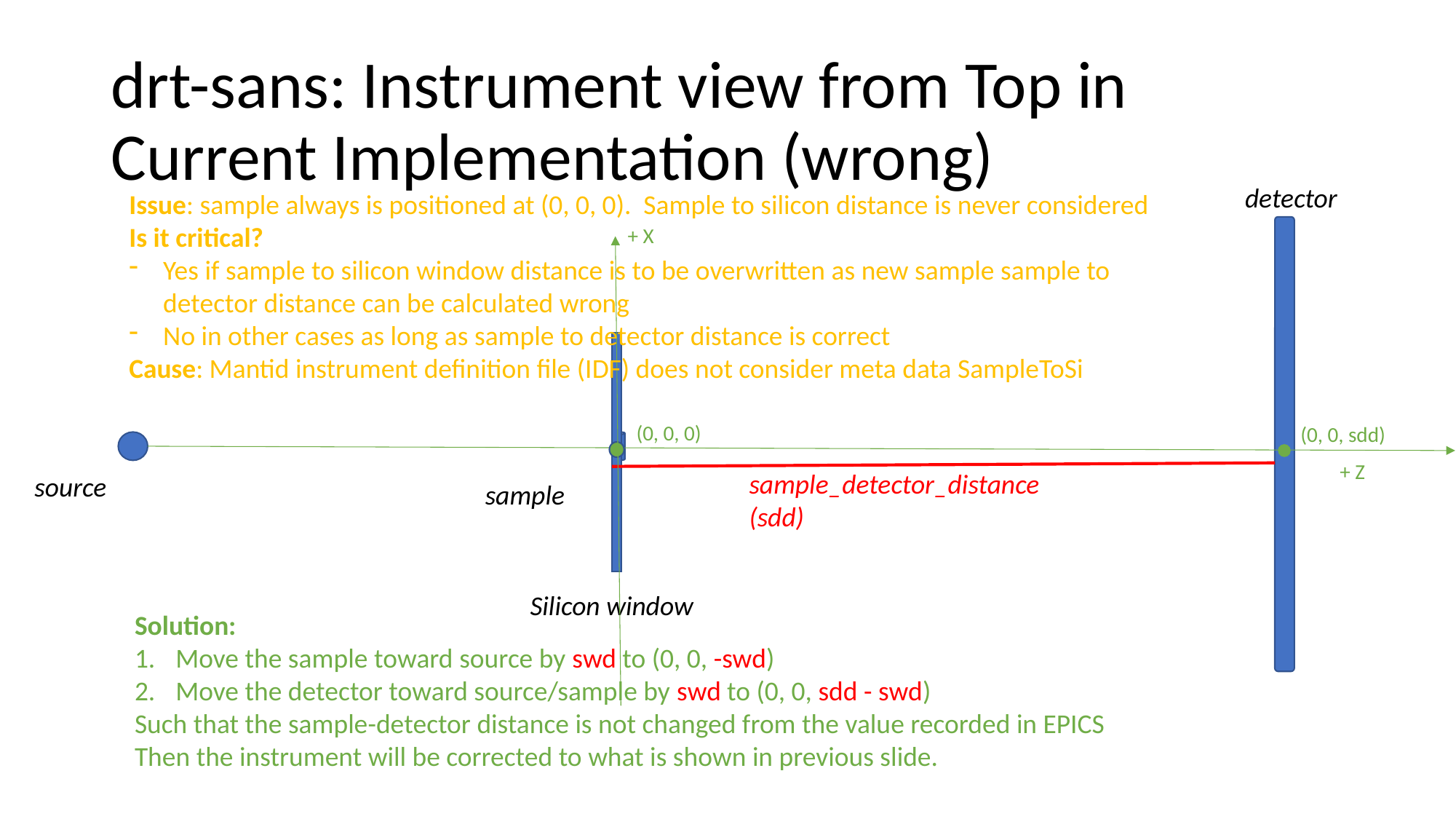

# drt-sans: Instrument view from Top in Current Implementation (wrong)
detector
Issue: sample always is positioned at (0, 0, 0).  Sample to silicon distance is never considered
Is it critical?
Yes if sample to silicon window distance is to be overwritten as new sample sample to detector distance can be calculated wrong
No in other cases as long as sample to detector distance is correct
Cause: Mantid instrument definition file (IDF) does not consider meta data SampleToSi
+ X

(0, 0, 0)
(0, 0, sdd)

+ Z
sample_detector_distance
(sdd)
source
sample
Silicon window
Solution:
Move the sample toward source by swd to (0, 0, -swd)
Move the detector toward source/sample by swd to (0, 0, sdd - swd)
Such that the sample-detector distance is not changed from the value recorded in EPICS
Then the instrument will be corrected to what is shown in previous slide.